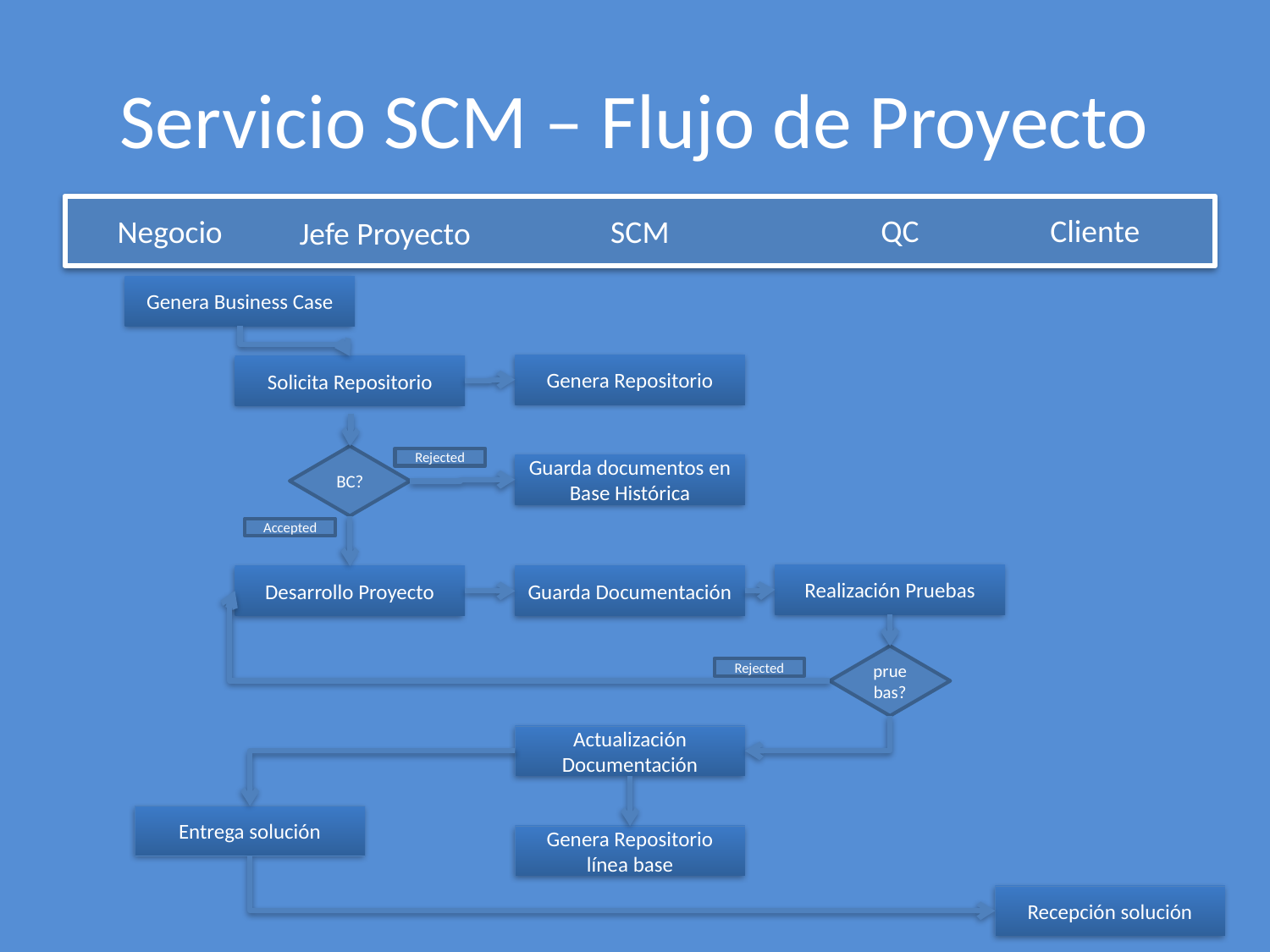

# Servicio SCM – Flujo de Proyecto

Negocio
SCM
Cliente
Jefe Proyecto
QC
Genera Business Case
Genera Repositorio
Solicita Repositorio
BC?
Rejected
Guarda documentos en Base Histórica
Accepted
Realización Pruebas
Desarrollo Proyecto
Guarda Documentación
pruebas?
Rejected
Actualización Documentación
Entrega solución
Genera Repositorio línea base
Recepción solución